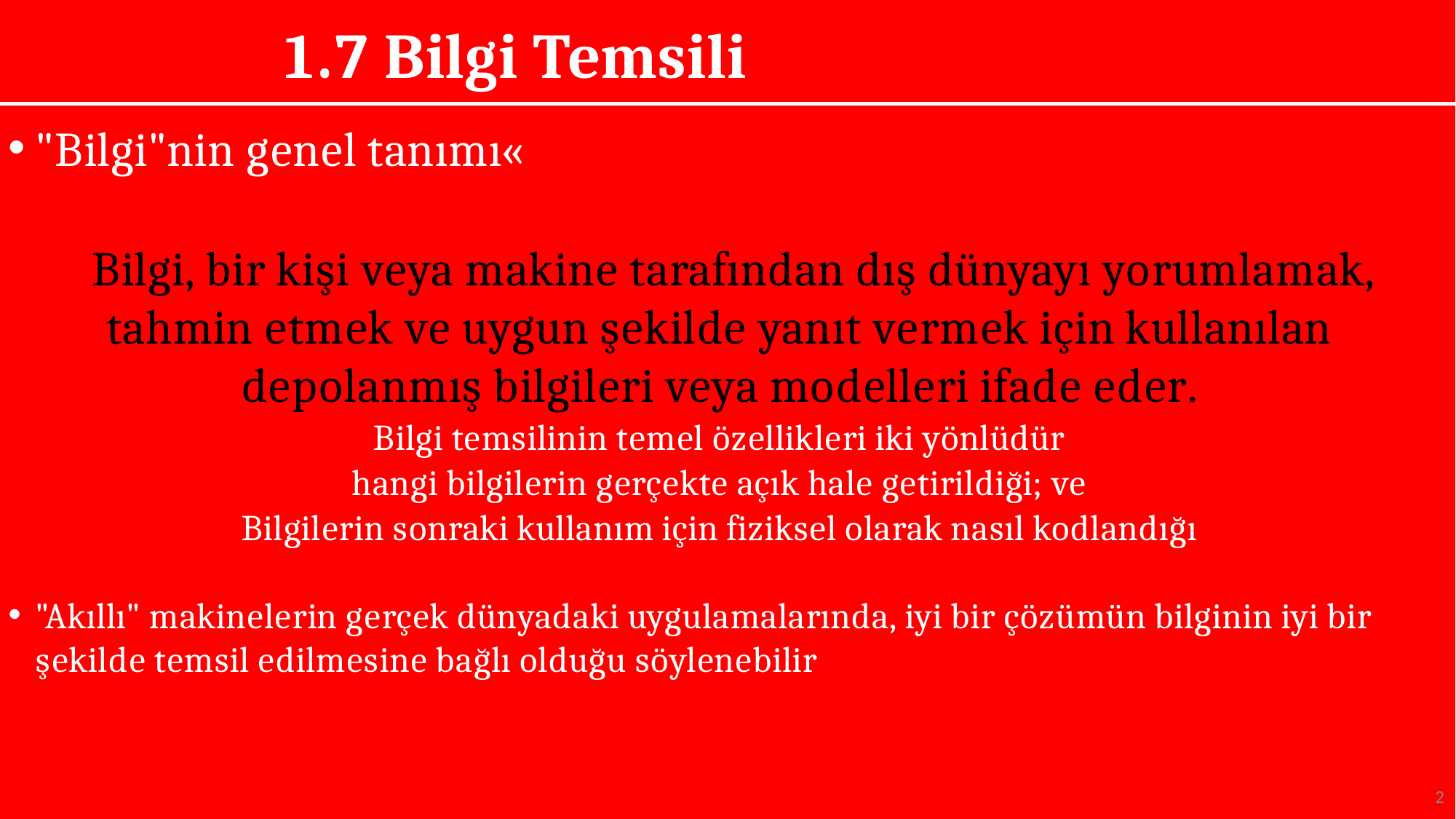

# 1.7 Bilgi Temsili

"Bilgi"nin genel tanımı«

	Bilgi, bir kişi veya makine tarafından dış dünyayı yorumlamak, tahmin etmek ve uygun şekilde yanıt vermek için kullanılan depolanmış bilgileri veya modelleri ifade eder.
Bilgi temsilinin temel özellikleri iki yönlüdür
hangi bilgilerin gerçekte açık hale getirildiği; ve
Bilgilerin sonraki kullanım için fiziksel olarak nasıl kodlandığı
"Akıllı" makinelerin gerçek dünyadaki uygulamalarında, iyi bir çözümün bilginin iyi bir şekilde temsil edilmesine bağlı olduğu söylenebilir
2